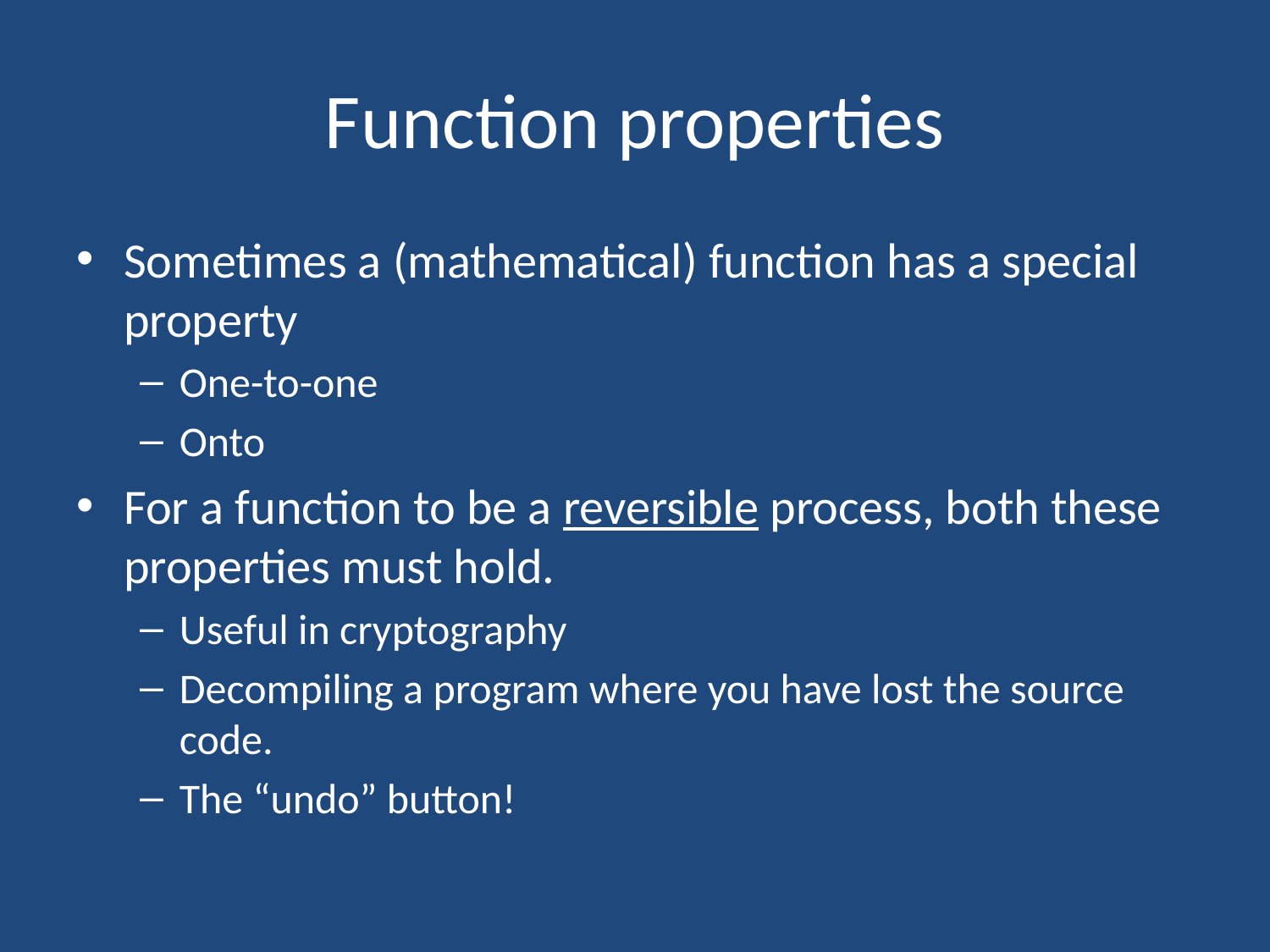

# Function properties
Sometimes a (mathematical) function has a special property
One-to-one
Onto
For a function to be a reversible process, both these properties must hold.
Useful in cryptography
Decompiling a program where you have lost the source code.
The “undo” button!